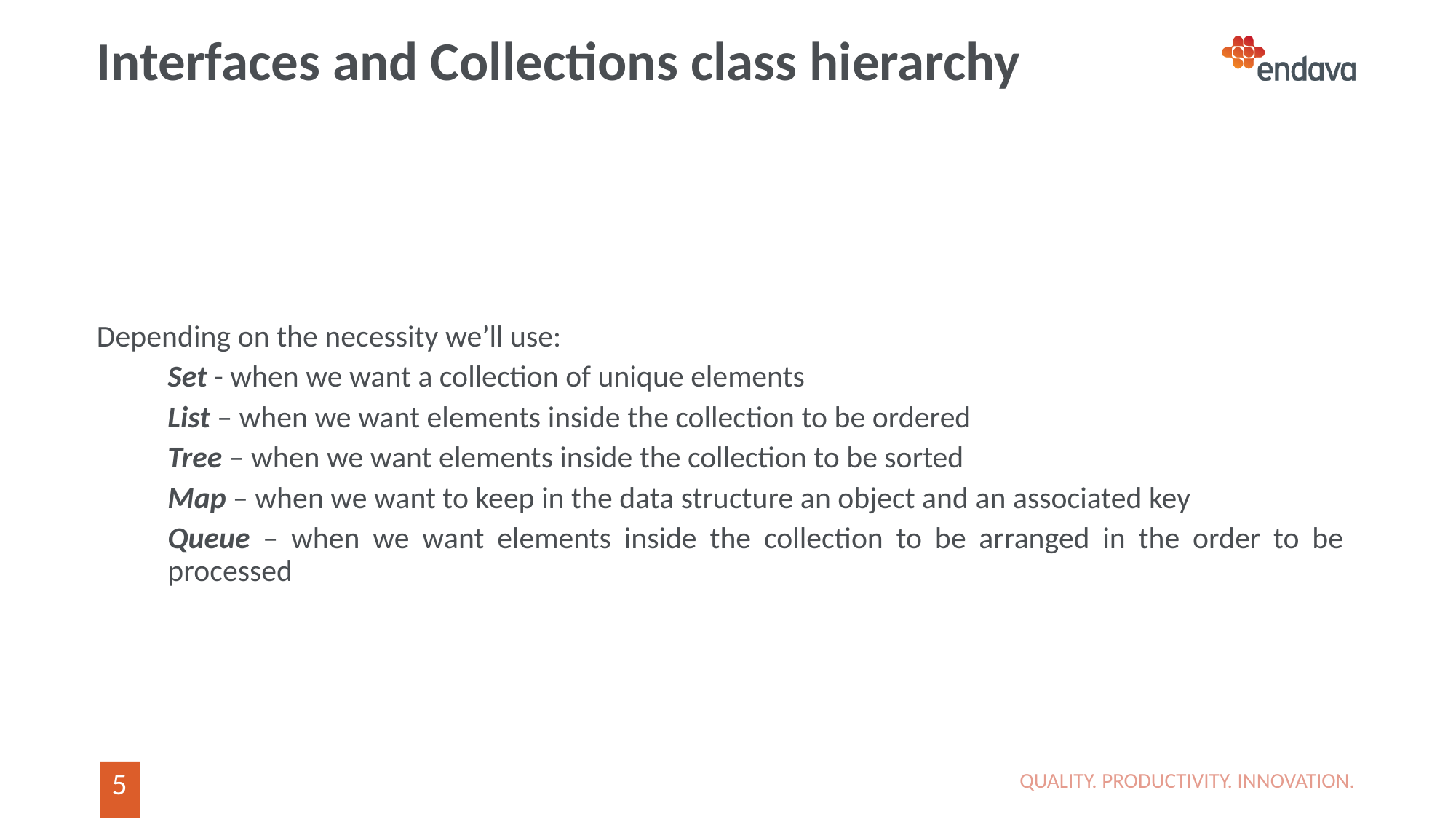

# Interfaces and Collections class hierarchy
Depending on the necessity we’ll use:
Set - when we want a collection of unique elements
List – when we want elements inside the collection to be ordered
Tree – when we want elements inside the collection to be sorted
Map – when we want to keep in the data structure an object and an associated key
Queue – when we want elements inside the collection to be arranged in the order to be processed

QUALITY. PRODUCTIVITY. INNOVATION.